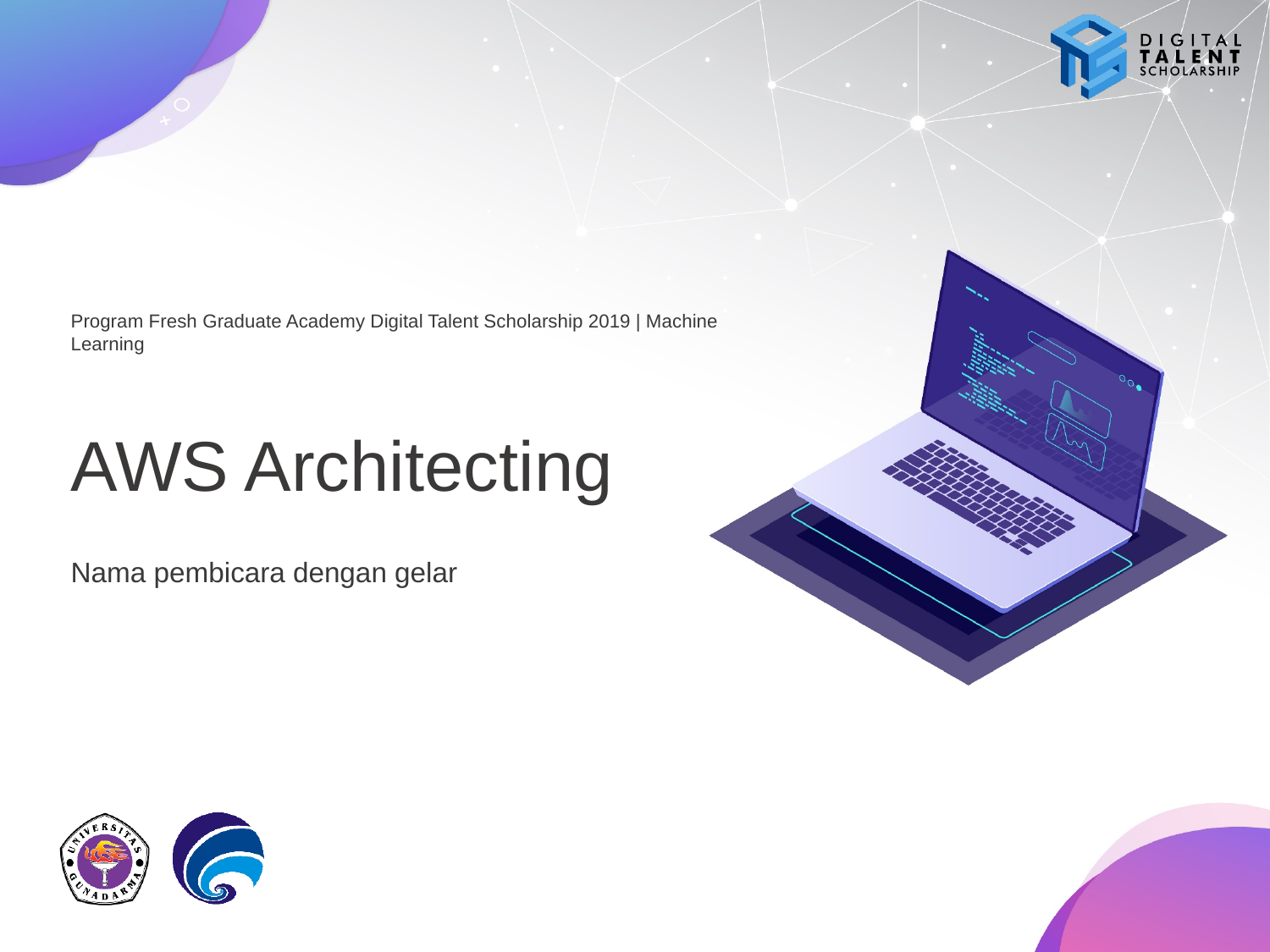

# AWS Architecting
Nama pembicara dengan gelar